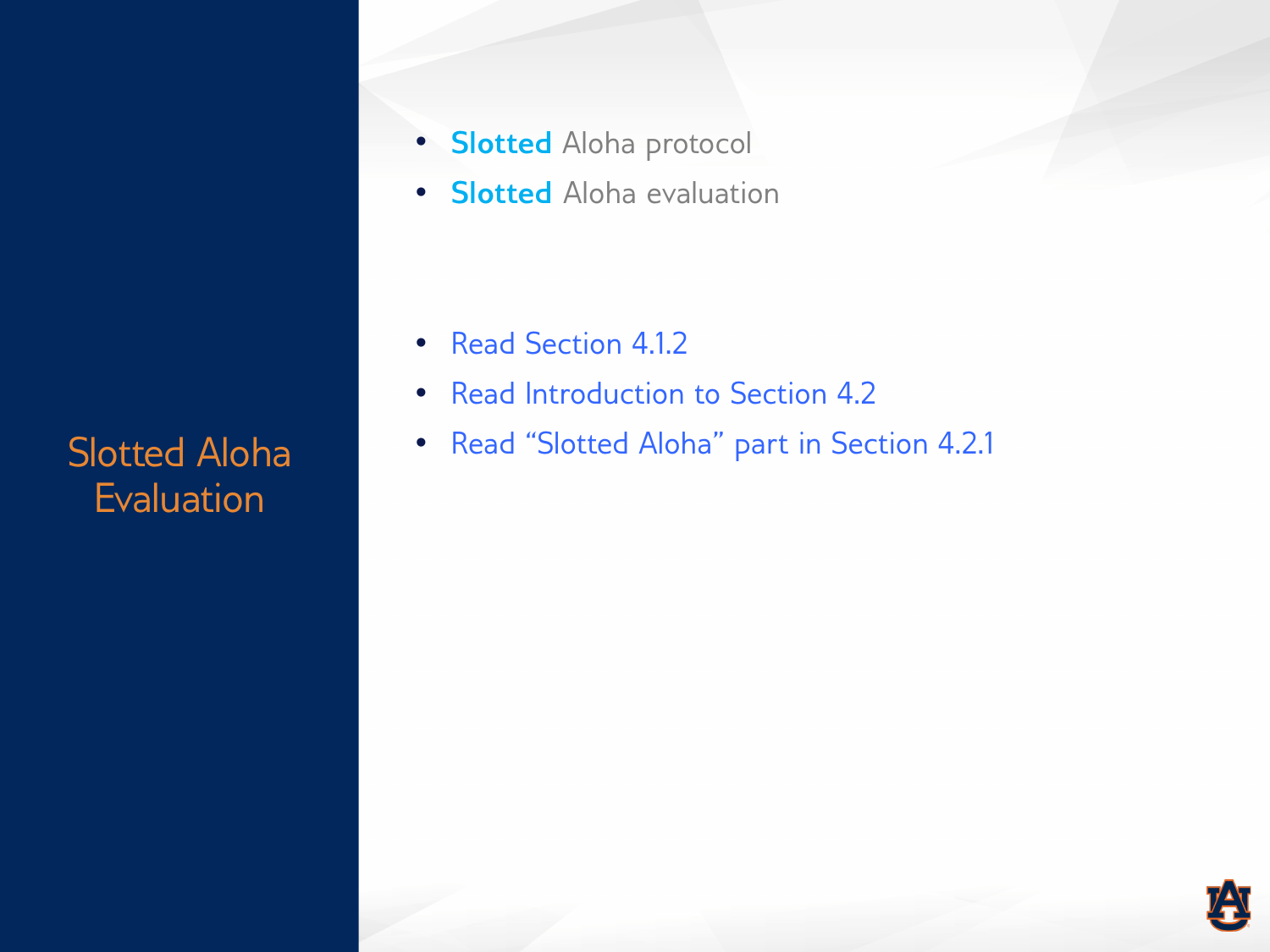

# Slotted Aloha Evaluation
Slotted Aloha protocol
Slotted Aloha evaluation

Read Section 4.1.2
Read Introduction to Section 4.2
Read “Slotted Aloha” part in Section 4.2.1